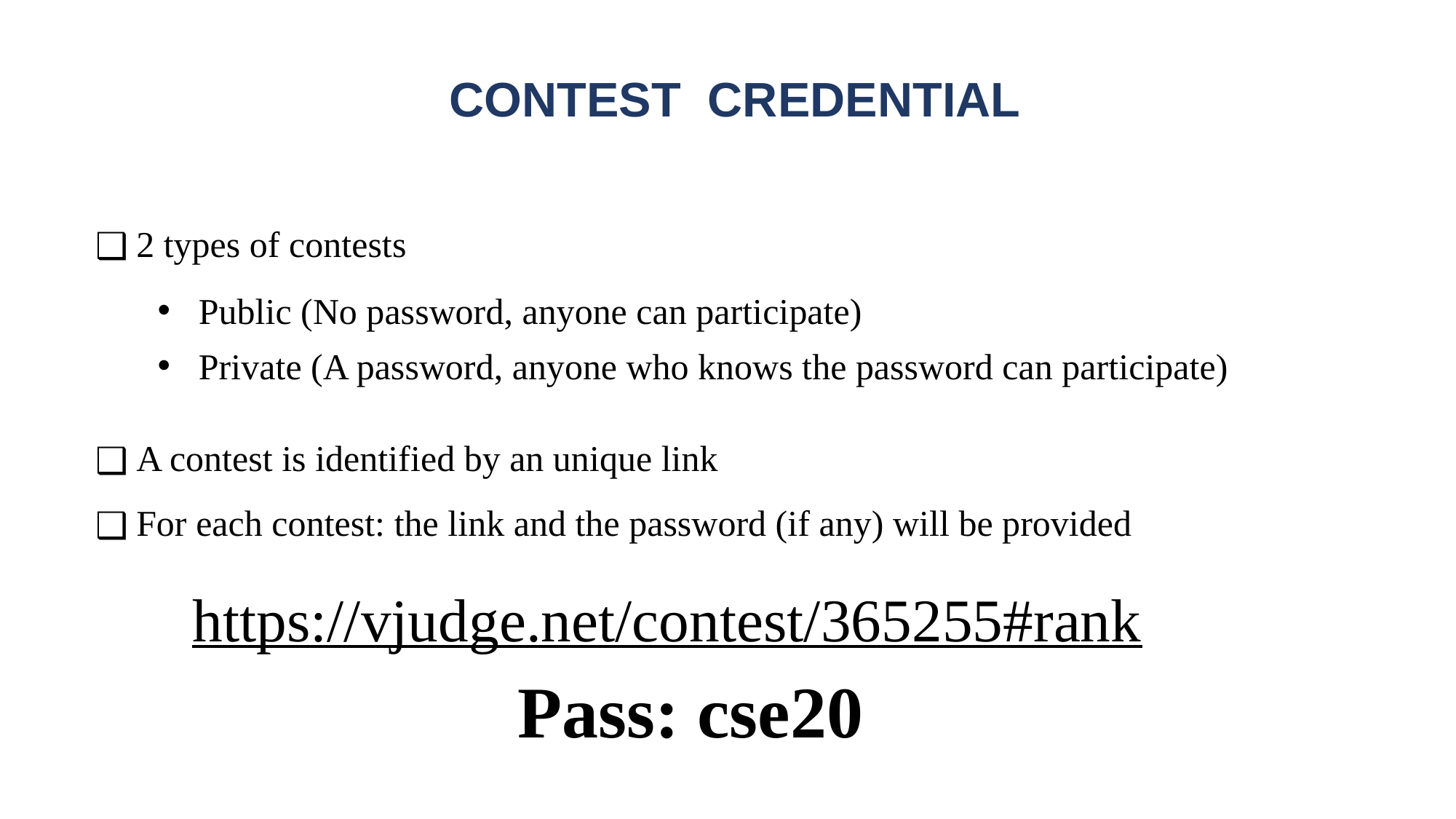

# CONTEST  CREDENTIAL
2 types of contests
Public (No password, anyone can participate)
Private (A password, anyone who knows the password can participate)
A contest is identified by an unique link
For each contest: the link and the password (if any) will be provided
https://vjudge.net/contest/365255#rank
Pass: cse20